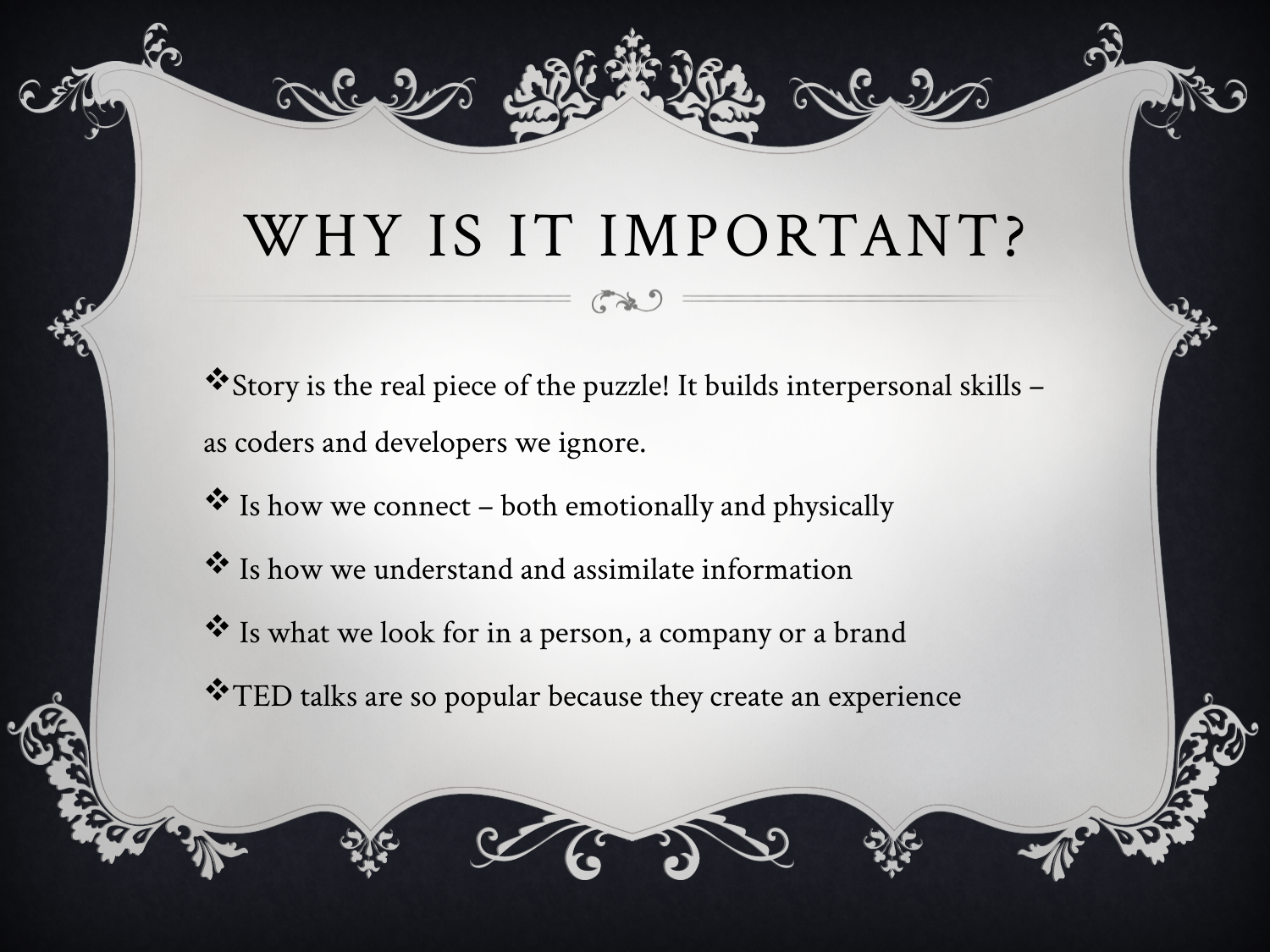

# why is it important?
Story is the real piece of the puzzle! It builds interpersonal skills – as coders and developers we ignore.
 Is how we connect – both emotionally and physically
 Is how we understand and assimilate information
 Is what we look for in a person, a company or a brand
TED talks are so popular because they create an experience